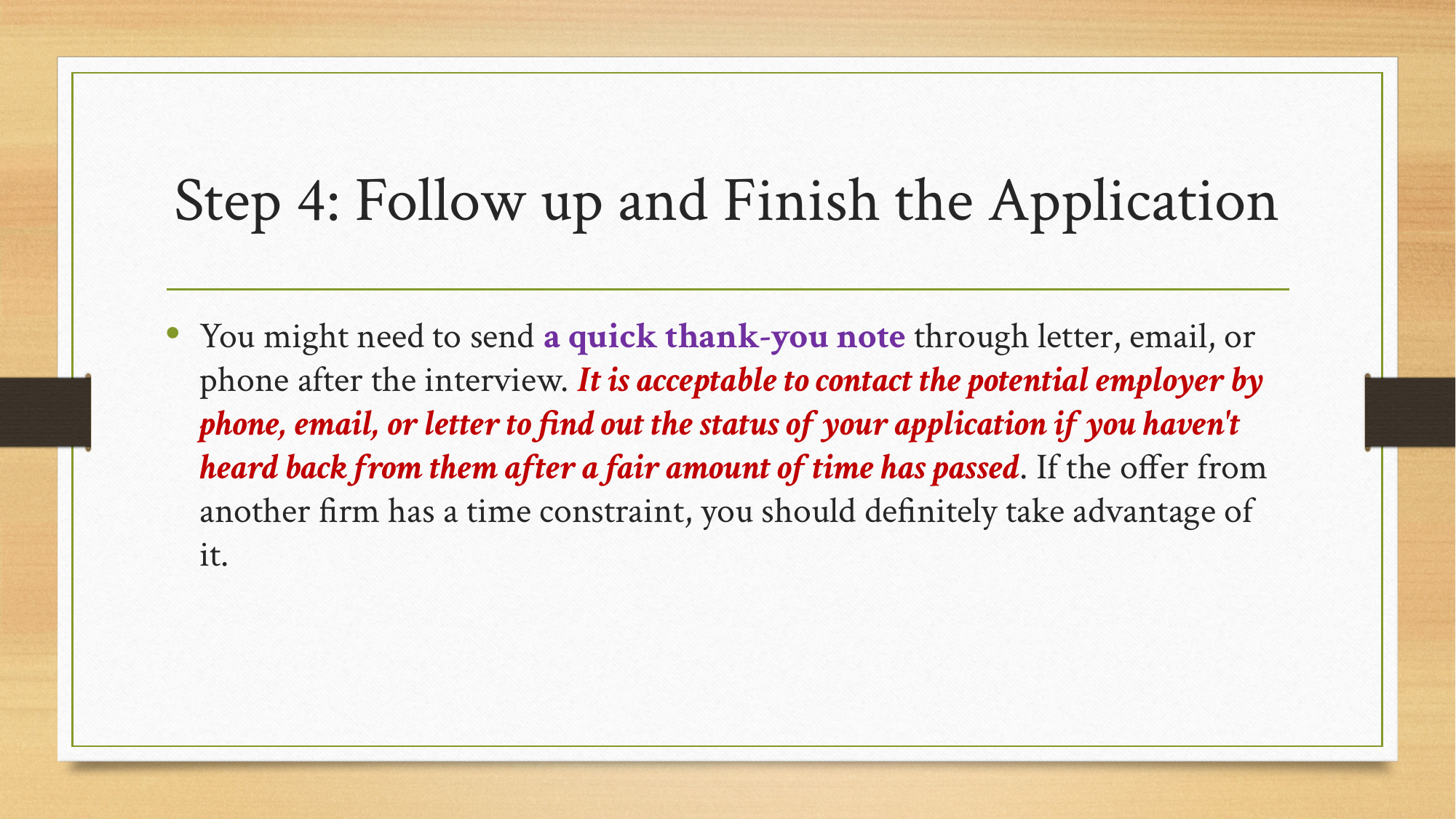

# Step 4: Follow up and Finish the Application
You might need to send a quick thank-you note through letter, email, or phone after the interview. It is acceptable to contact the potential employer by phone, email, or letter to find out the status of your application if you haven't heard back from them after a fair amount of time has passed. If the offer from another firm has a time constraint, you should definitely take advantage of it.